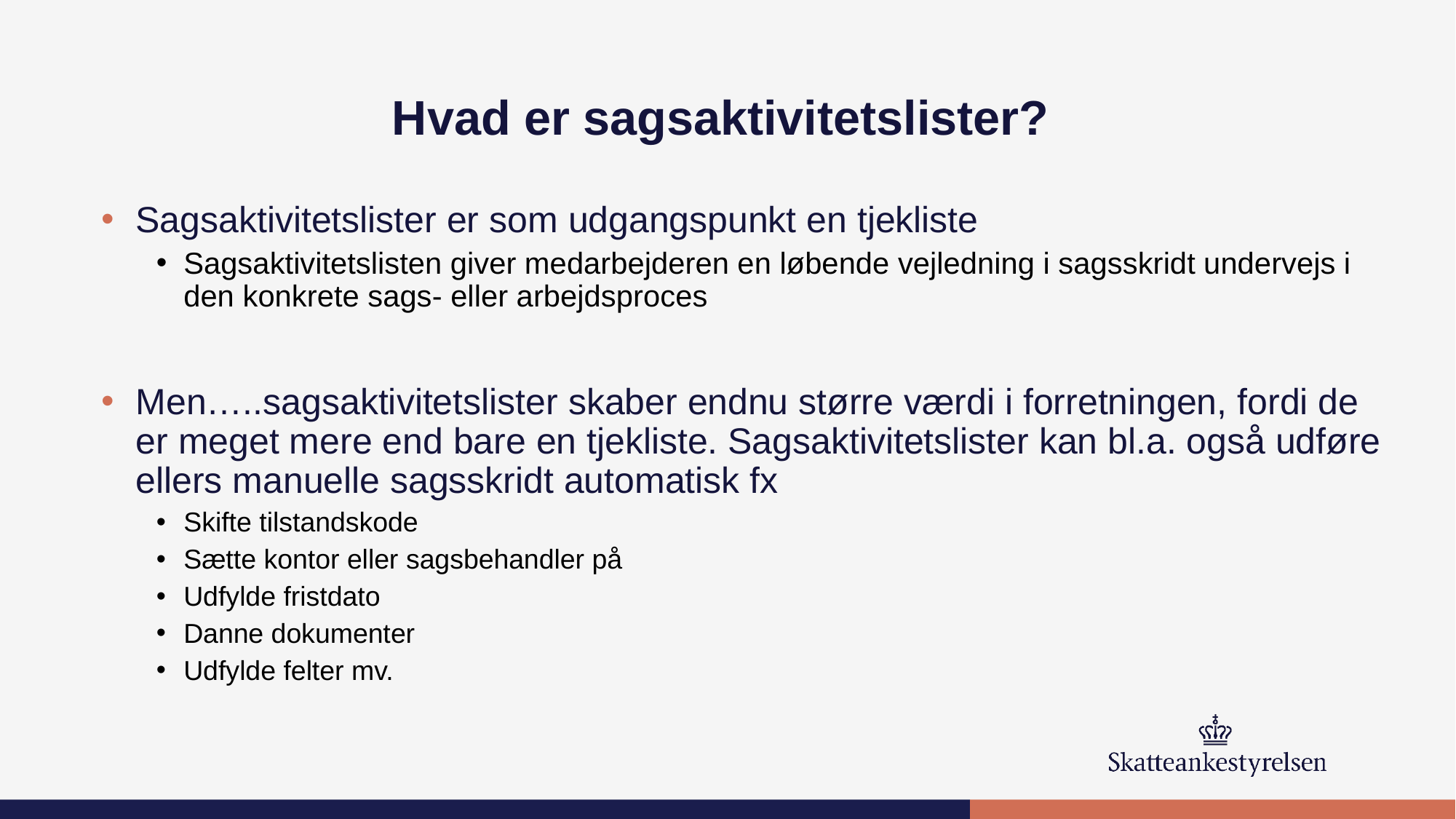

Hvad er sagsaktivitetslister?
Sagsaktivitetslister er som udgangspunkt en tjekliste
Sagsaktivitetslisten giver medarbejderen en løbende vejledning i sagsskridt undervejs i den konkrete sags- eller arbejdsproces

Men…..sagsaktivitetslister skaber endnu større værdi i forretningen, fordi de er meget mere end bare en tjekliste. Sagsaktivitetslister kan bl.a. også udføre ellers manuelle sagsskridt automatisk fx
Skifte tilstandskode
Sætte kontor eller sagsbehandler på
Udfylde fristdato
Danne dokumenter
Udfylde felter mv.